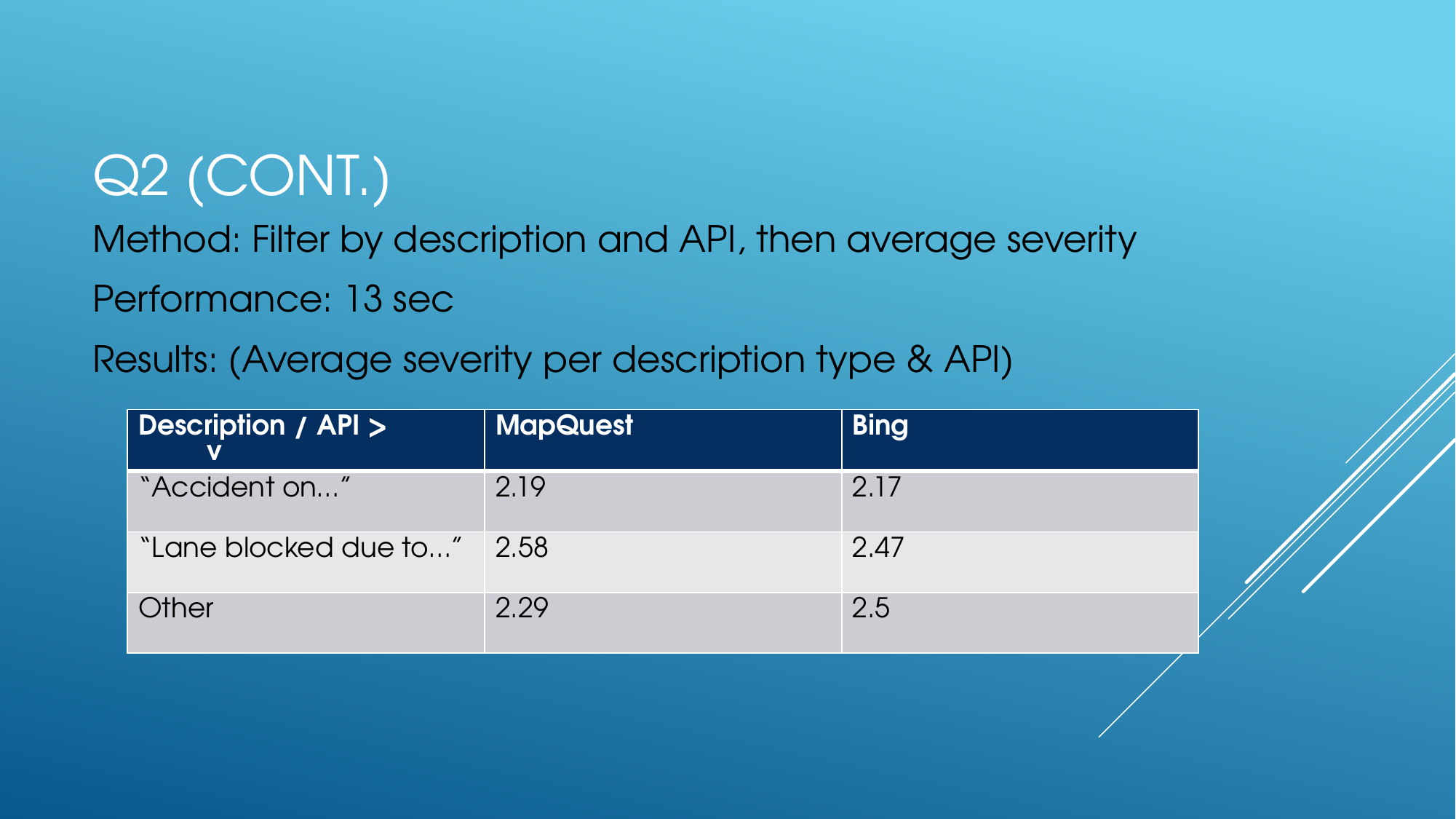

# Q2 (cont.)
Method: Filter by description and API, then average severity
Performance: 13 sec
Results: (Average severity per description type & API)
| Description / API > v | MapQuest | Bing |
| --- | --- | --- |
| “Accident on…” | 2.19 | 2.17 |
| “Lane blocked due to…” | 2.58 | 2.47 |
| Other | 2.29 | 2.5 |